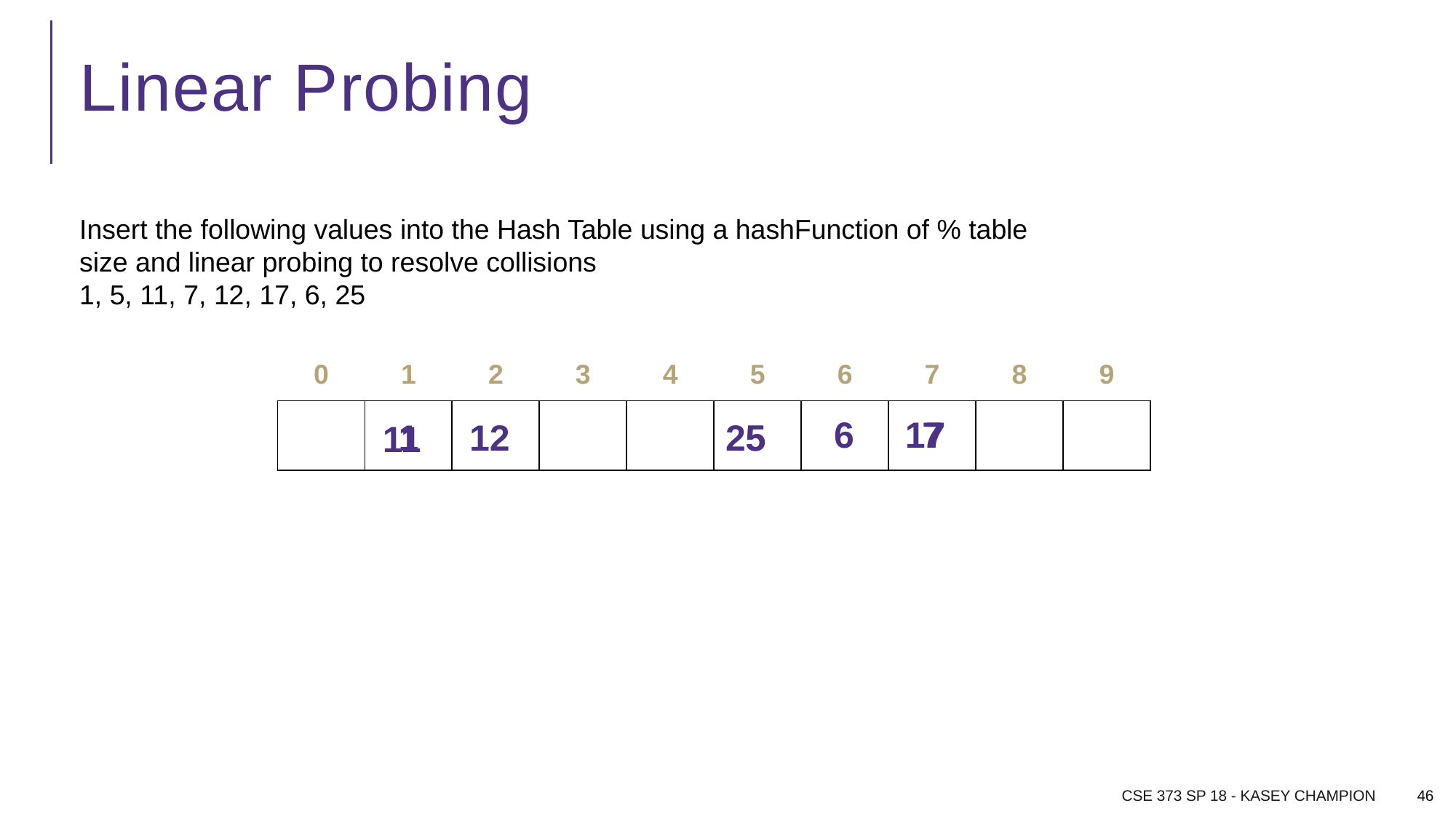

# Linear Probing
Insert the following values into the Hash Table using a hashFunction of % table size and linear probing to resolve collisions
1, 5, 11, 7, 12, 17, 6, 25
| 0 | 1 | 2 | 3 | 4 | 5 | 6 | 7 | 8 | 9 |
| --- | --- | --- | --- | --- | --- | --- | --- | --- | --- |
|  |  |  |  |  |  |  |  |  |  |
6
17
7
25
12
1
5
11
CSE 373 SP 18 - Kasey Champion
46